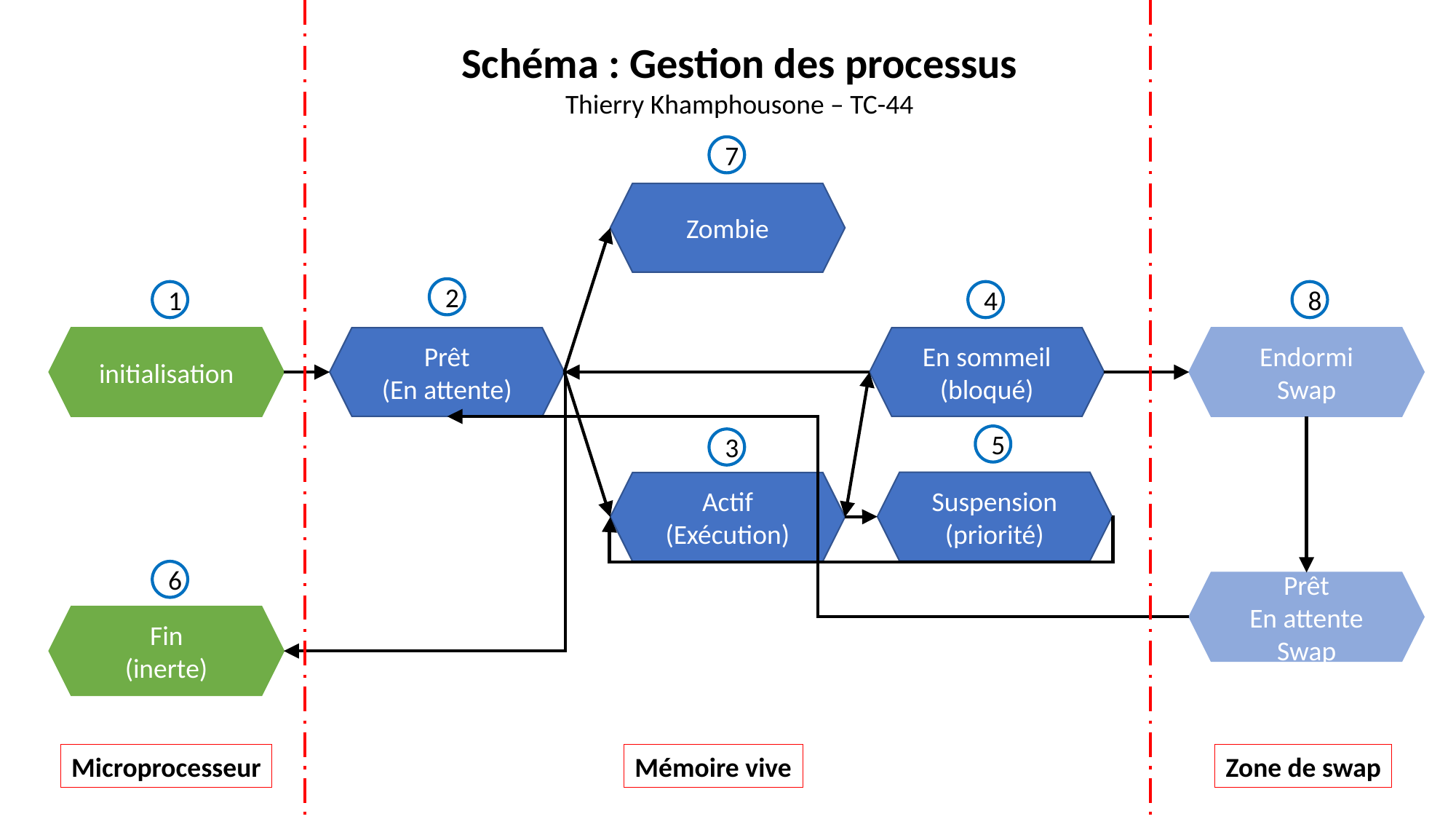

Schéma : Gestion des processus
Thierry Khamphousone – TC-44
7
Zombie
2
1
4
8
initialisation
Prêt
(En attente)
En sommeil
(bloqué)
Endormi
Swap
5
3
Suspension
(priorité)
Actif
(Exécution)
6
Prêt
En attente
Swap
Fin
(inerte)
Microprocesseur
Mémoire vive
Zone de swap